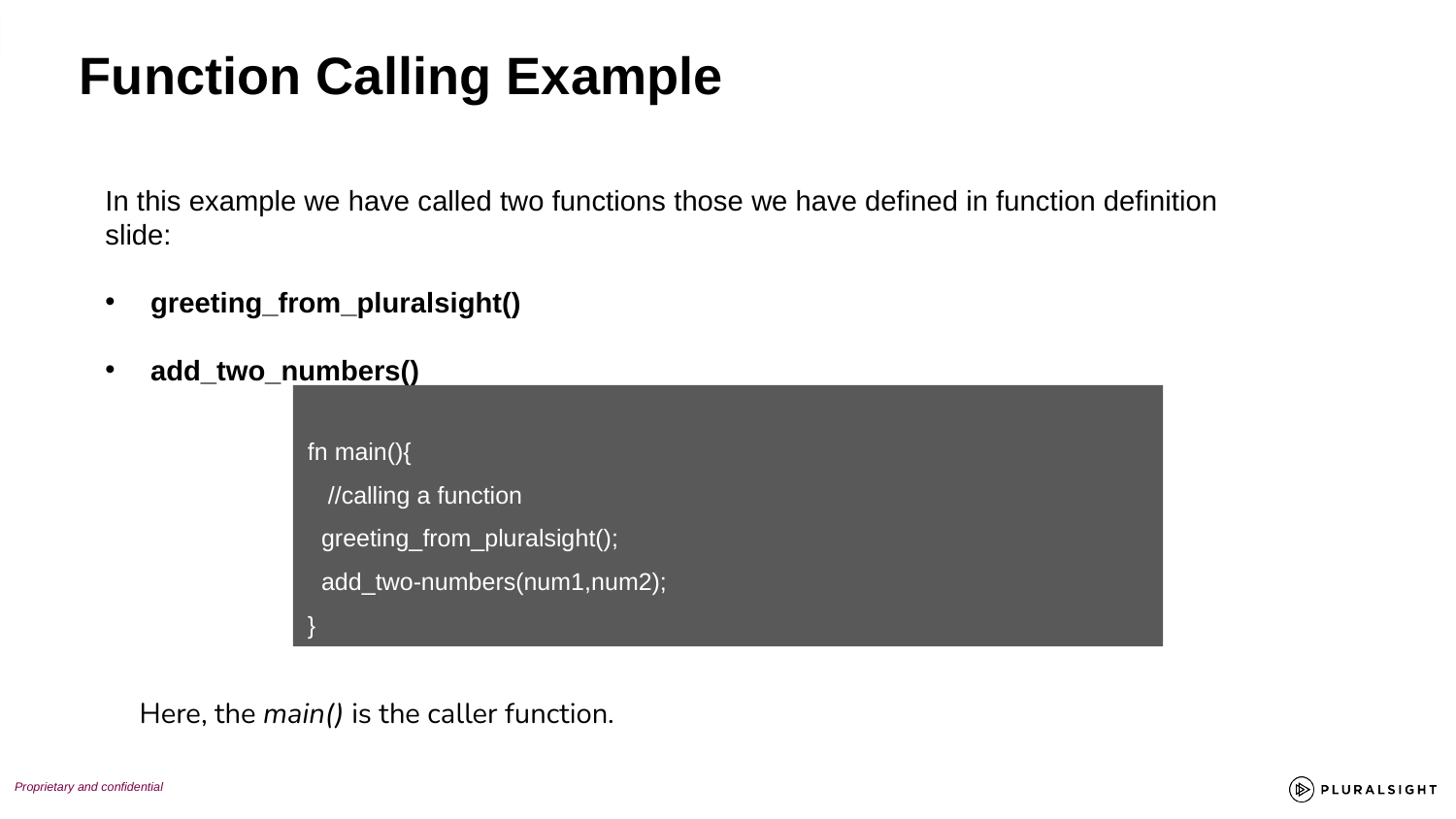

Function Calling Example
In this example we have called two functions those we have defined in function definition slide:
greeting_from_pluralsight()
add_two_numbers()

fn main(){
   //calling a function
  greeting_from_pluralsight();
  add_two-numbers(num1,num2);
}
Here, the main() is the caller function.